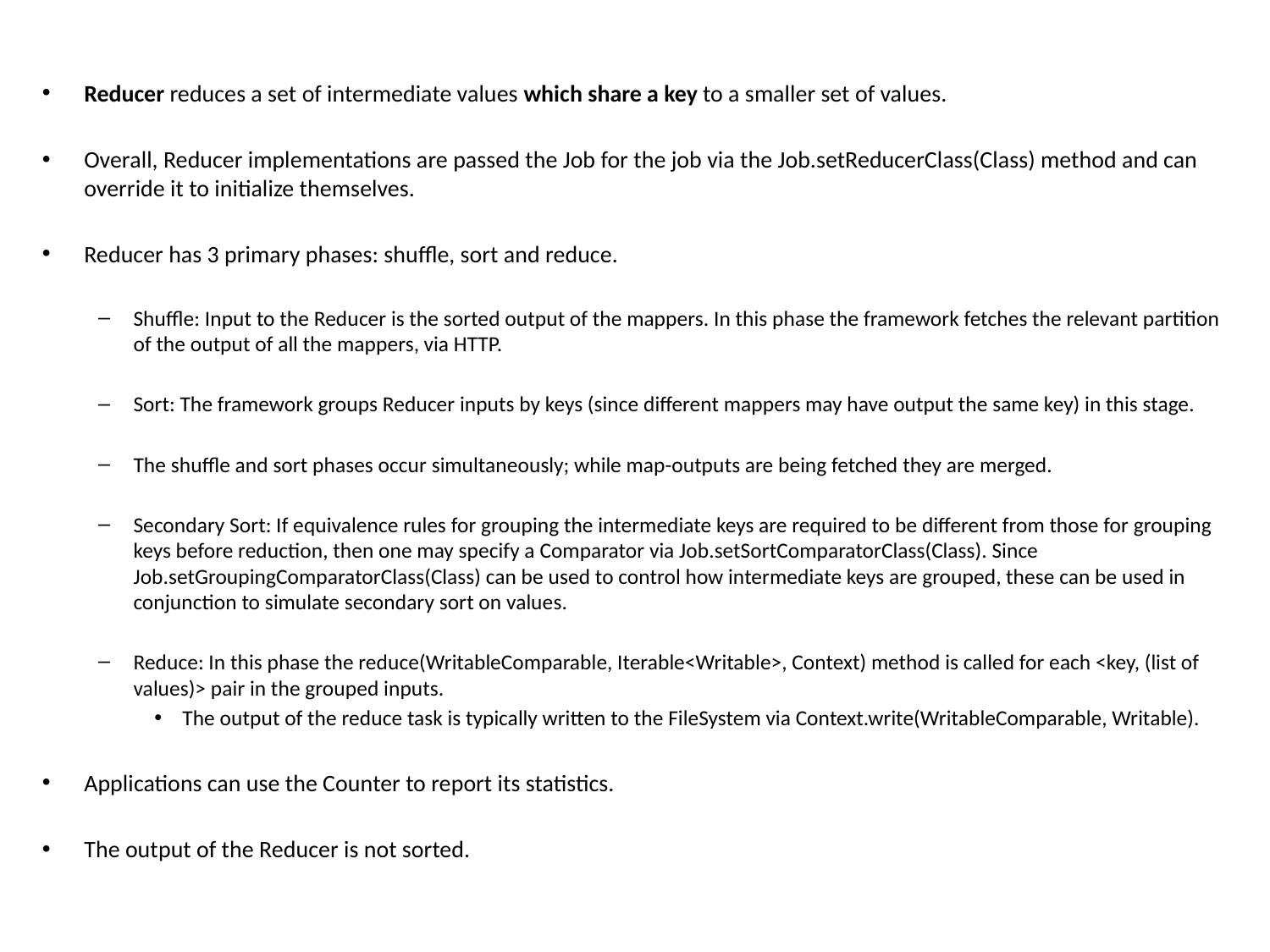

Reducer reduces a set of intermediate values which share a key to a smaller set of values.

Overall, Reducer implementations are passed the Job for the job via the Job.setReducerClass(Class) method and can override it to initialize themselves.

Reducer has 3 primary phases: shuffle, sort and reduce.

Shuffle: Input to the Reducer is the sorted output of the mappers. In this phase the framework fetches the relevant partition of the output of all the mappers, via HTTP.

Sort: The framework groups Reducer inputs by keys (since different mappers may have output the same key) in this stage.

The shuffle and sort phases occur simultaneously; while map-outputs are being fetched they are merged.

Secondary Sort: If equivalence rules for grouping the intermediate keys are required to be different from those for grouping keys before reduction, then one may specify a Comparator via Job.setSortComparatorClass(Class). Since Job.setGroupingComparatorClass(Class) can be used to control how intermediate keys are grouped, these can be used in conjunction to simulate secondary sort on values.

Reduce: In this phase the reduce(WritableComparable, Iterable<Writable>, Context) method is called for each <key, (list of values)> pair in the grouped inputs.
The output of the reduce task is typically written to the FileSystem via Context.write(WritableComparable, Writable).

Applications can use the Counter to report its statistics.

The output of the Reducer is not sorted.